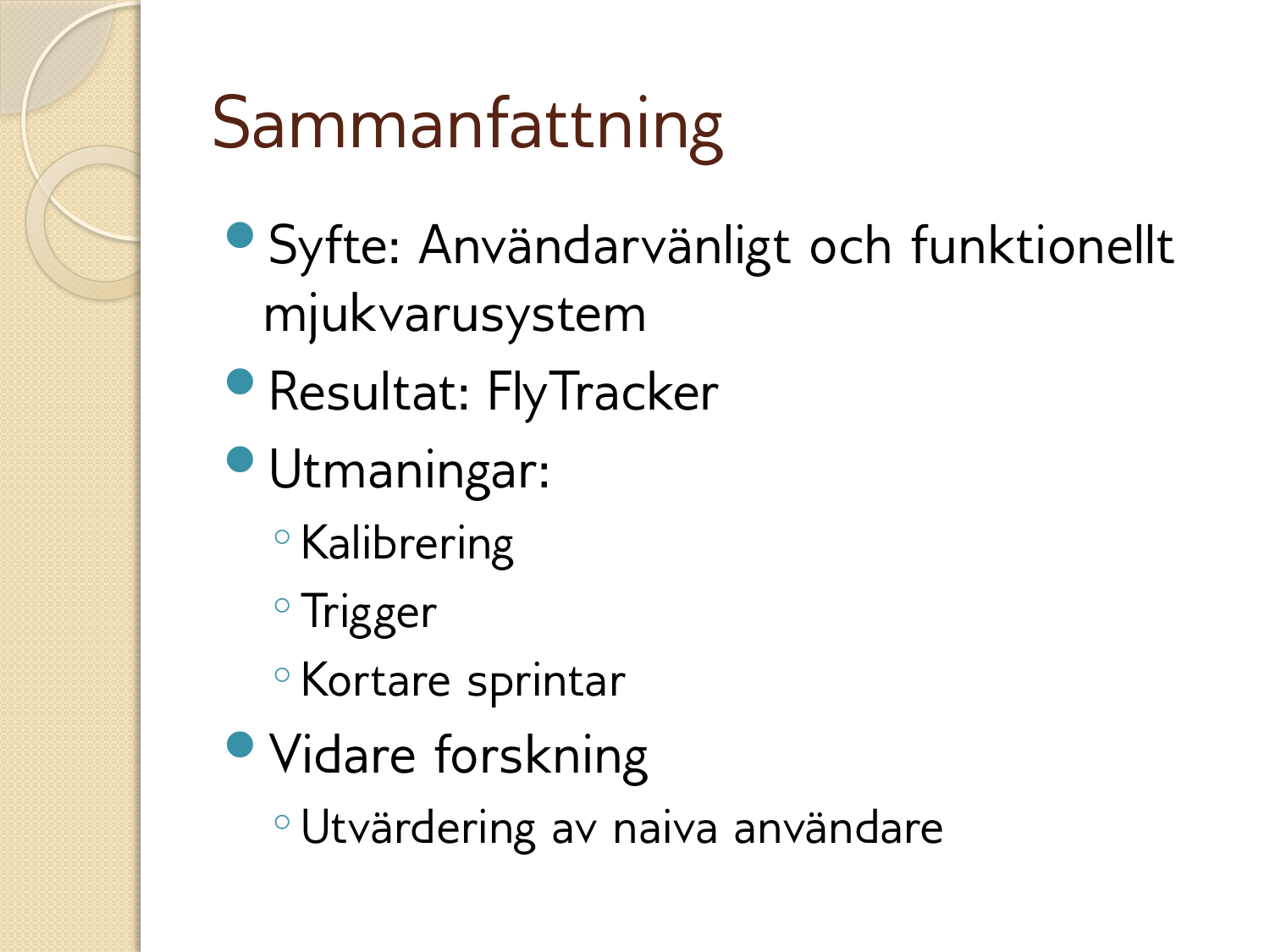

# Sammanfattning
Syfte: Användarvänligt och funktionellt mjukvarusystem
Resultat: FlyTracker
Utmaningar:
Kalibrering
Trigger
Kortare sprintar
Vidare forskning
Utvärdering av naiva användare